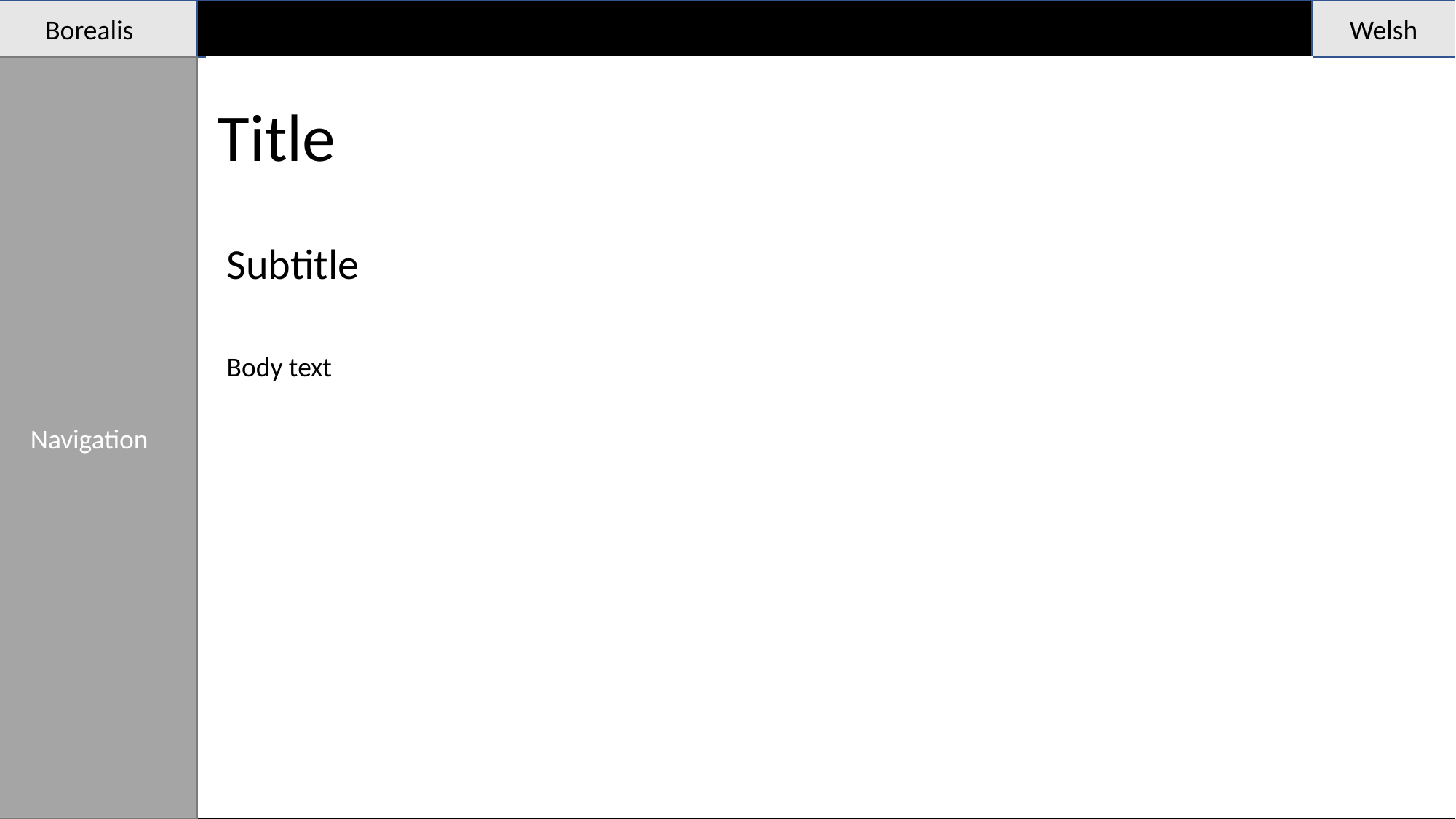

Borealis
Welsh
Navigation
Title
Subtitle
Body text